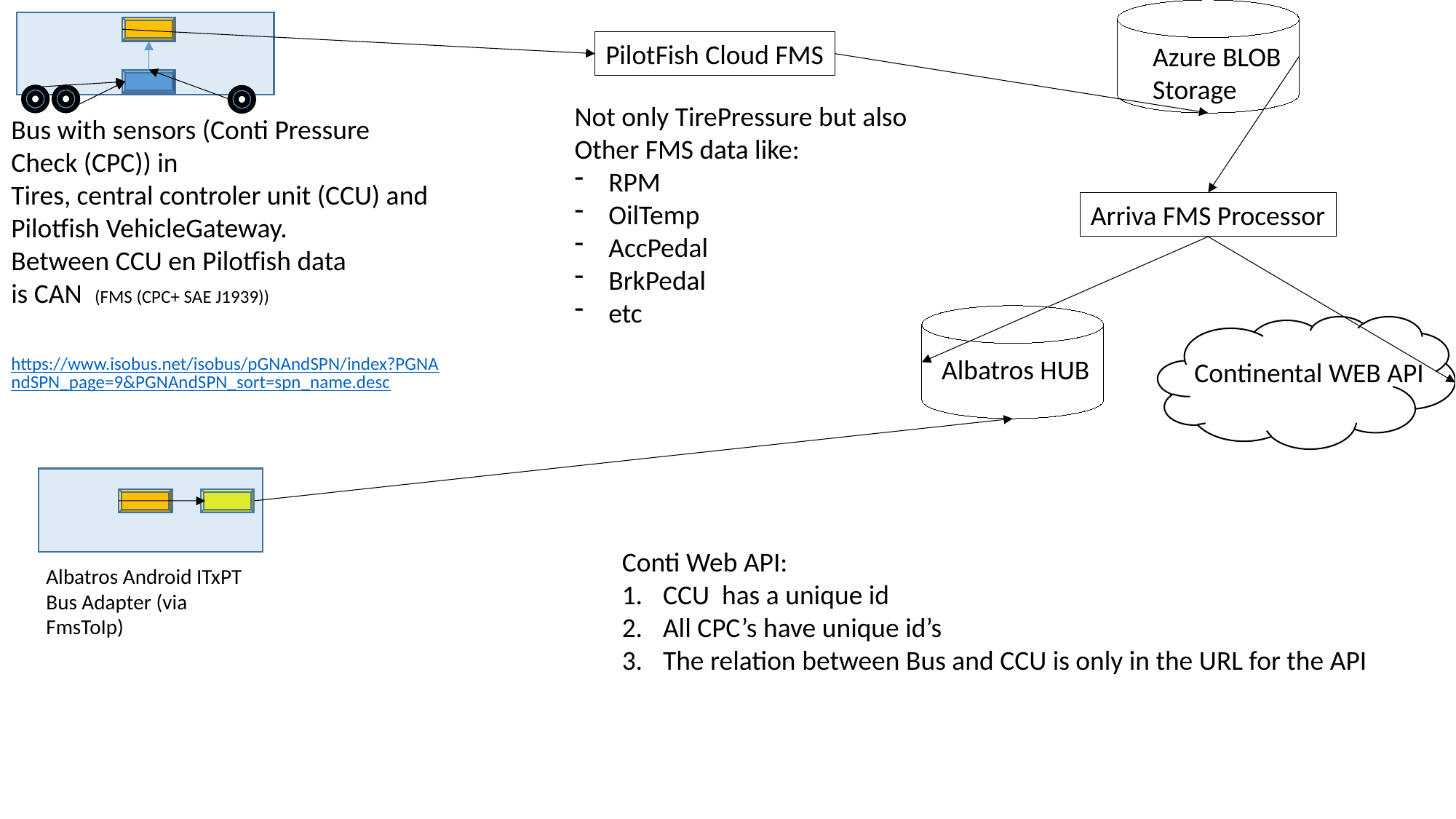

PilotFish Cloud FMS
Azure BLOB
Storage

Not only TirePressure but also
Other FMS data like:
RPM
OilTemp
AccPedal
BrkPedal
etc
Bus with sensors (Conti Pressure Check (CPC)) in
Tires, central controler unit (CCU) and
Pilotfish VehicleGateway.
Between CCU en Pilotfish data
is CAN  (FMS (CPC+ SAE J1939))

https://www.isobus.net/isobus/pGNAndSPN/index?PGNAndSPN_page=9&PGNAndSPN_sort=spn_name.desc

Arriva FMS Processor

Albatros HUB

Continental WEB API

Conti Web API:
CCU  has a unique id
All CPC’s have unique id’s
The relation between Bus and CCU is only in the URL for the API
Albatros Android ITxPT Bus Adapter (via  FmsToIp)